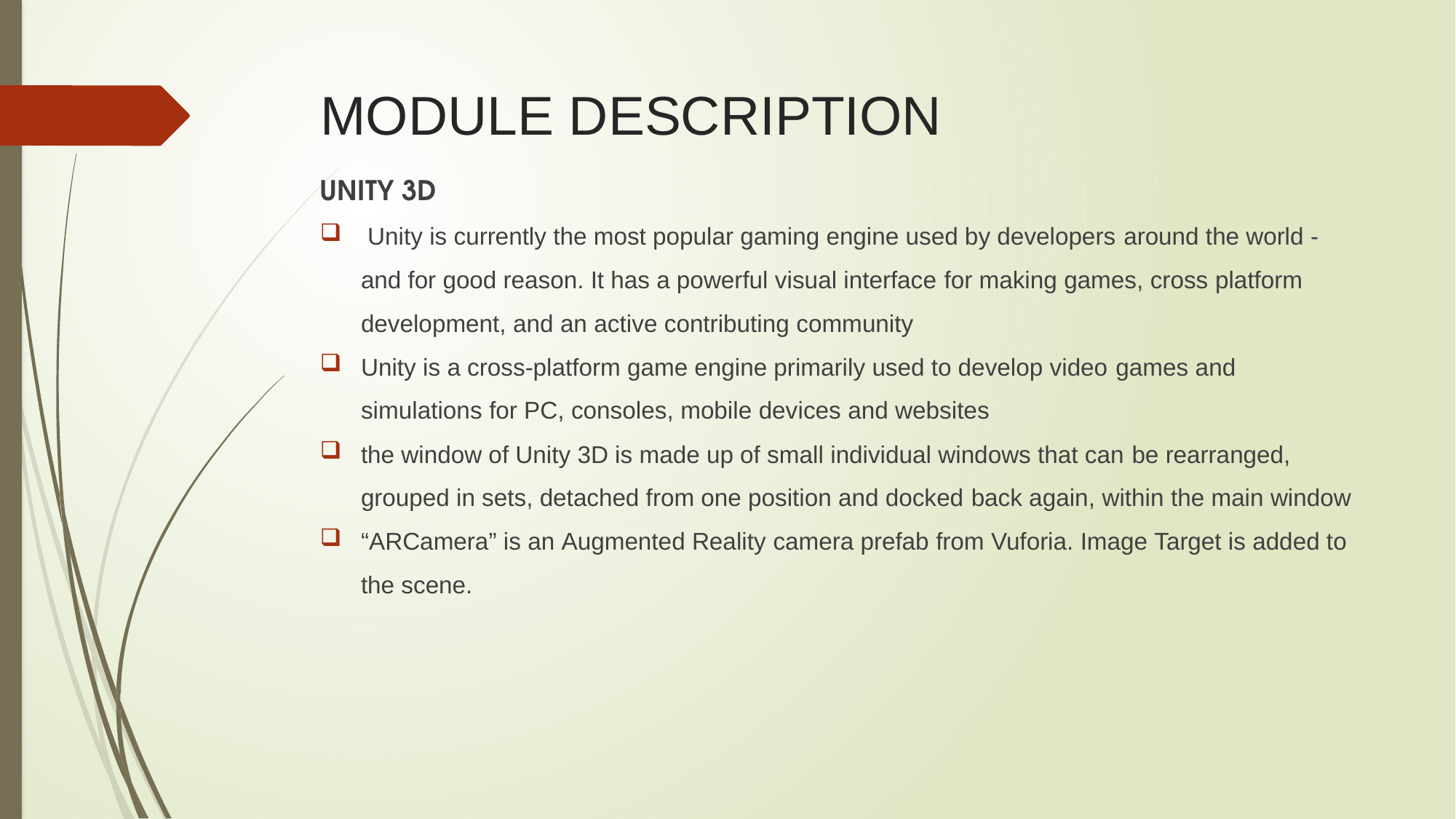

# MODULE DESCRIPTION
UNITY 3D
 Unity is currently the most popular gaming engine used by developers around the world - and for good reason. It has a powerful visual interface for making games, cross platform development, and an active contributing community
Unity is a cross-platform game engine primarily used to develop video games and simulations for PC, consoles, mobile devices and websites
the window of Unity 3D is made up of small individual windows that can be rearranged, grouped in sets, detached from one position and docked back again, within the main window
“ARCamera” is an Augmented Reality camera prefab from Vuforia. Image Target is added to the scene.